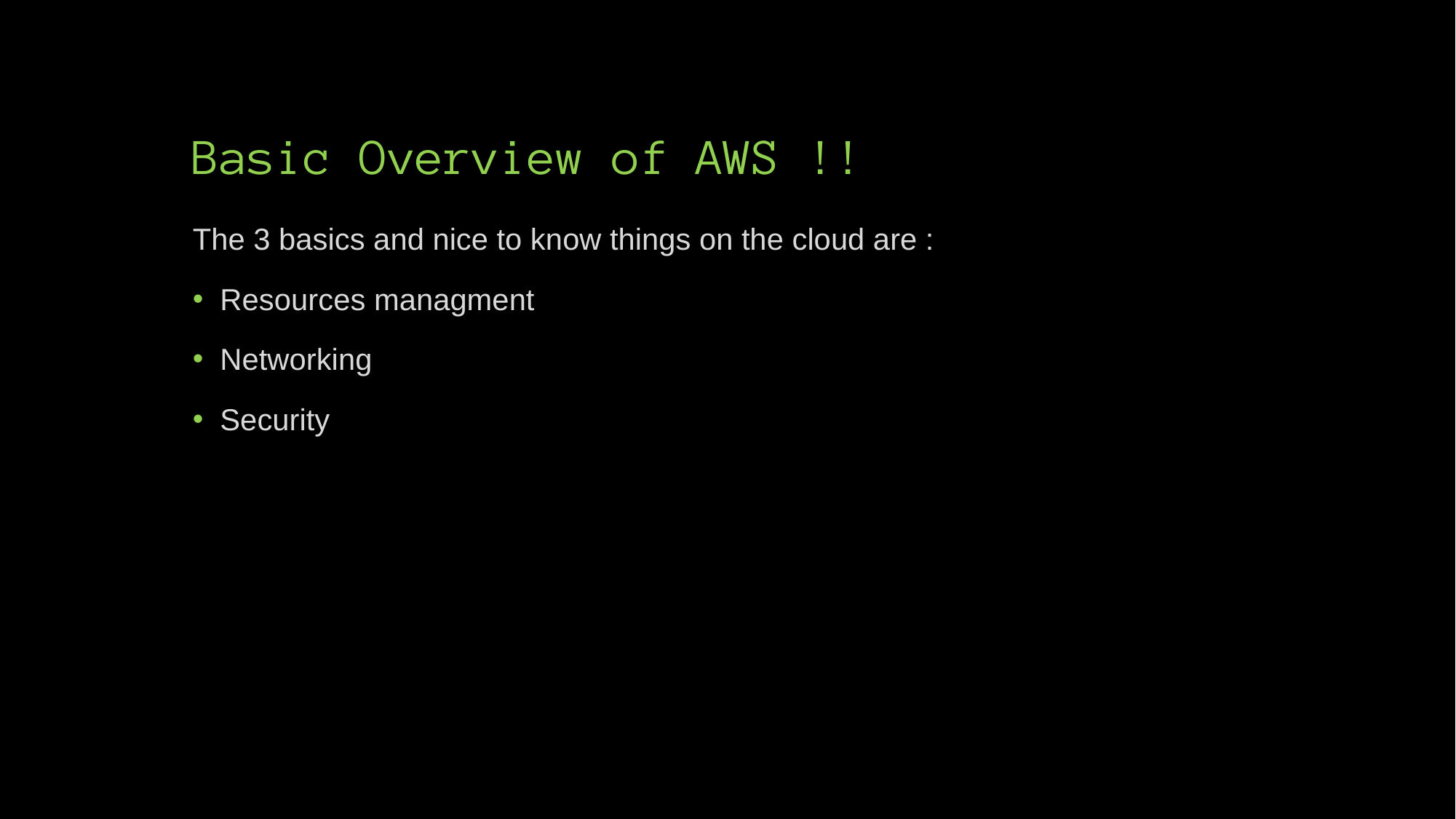

# Basic Overview of AWS !!
The 3 basics and nice to know things on the cloud are :
Resources managment
Networking
Security